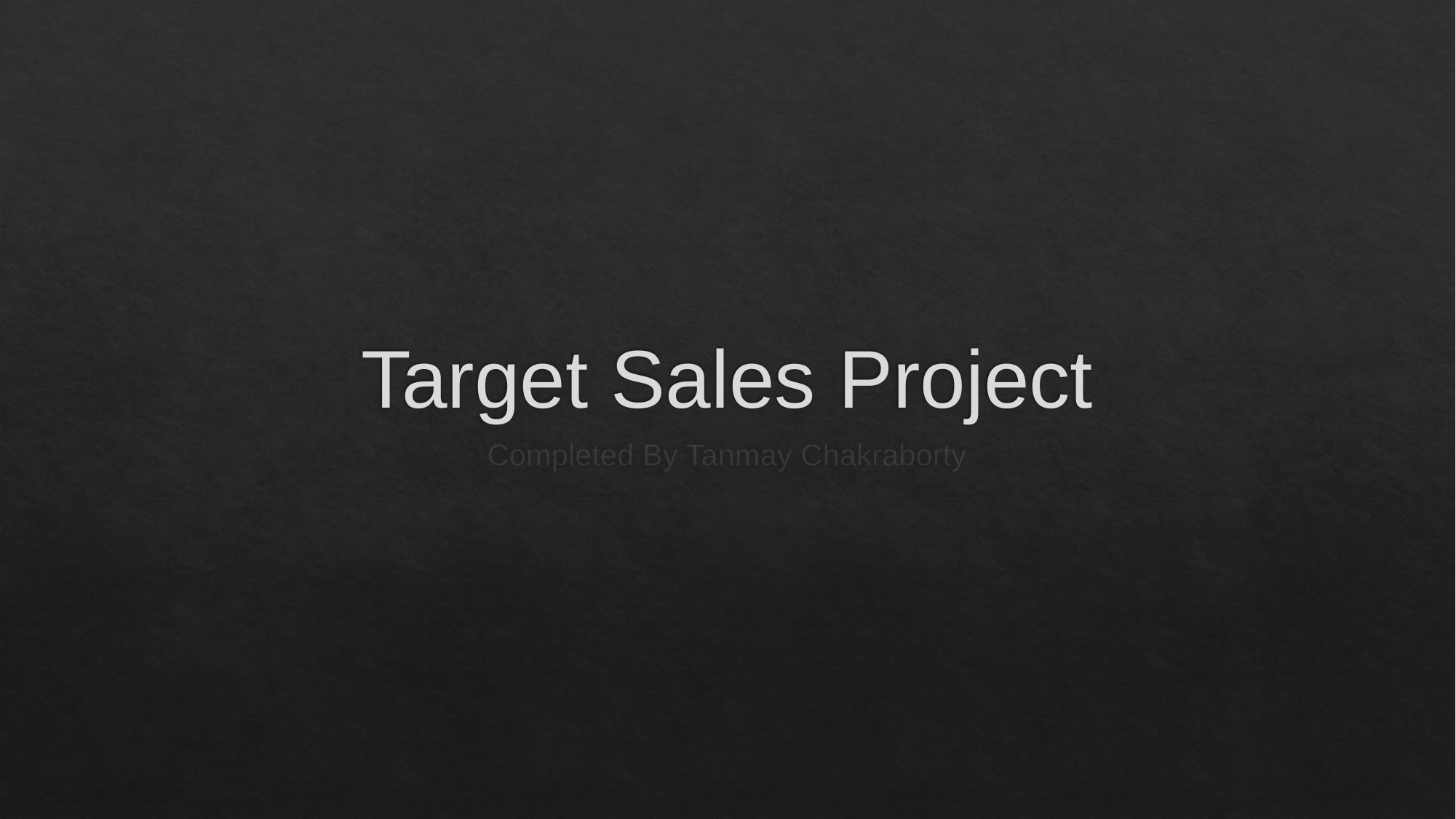

# Target Sales Project
Completed By Tanmay Chakraborty